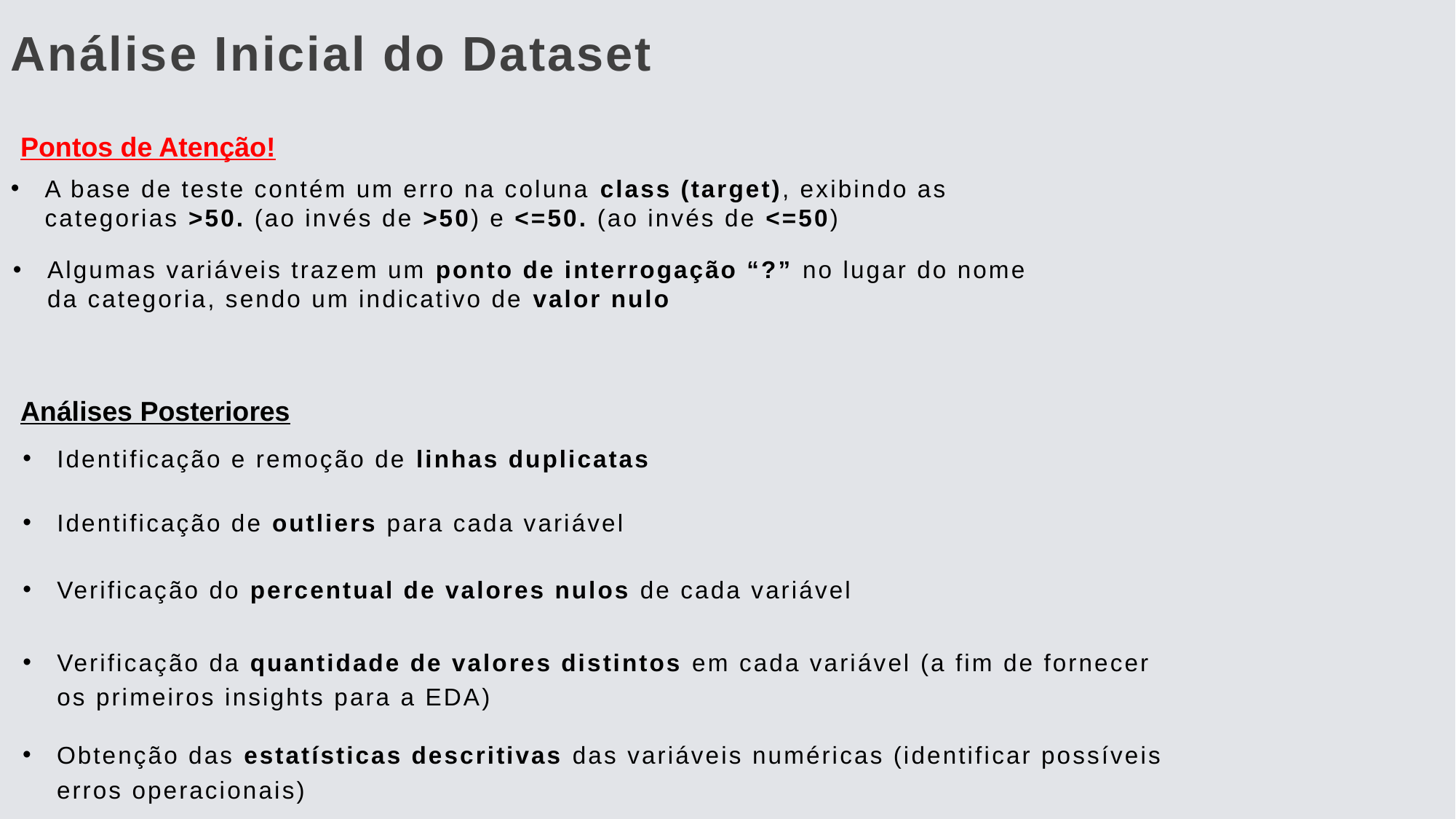

Análise Inicial do Dataset
Pontos de Atenção!
A base de teste contém um erro na coluna class (target), exibindo as categorias >50. (ao invés de >50) e <=50. (ao invés de <=50)
Algumas variáveis trazem um ponto de interrogação “?” no lugar do nome da categoria, sendo um indicativo de valor nulo
Análises Posteriores
Identificação e remoção de linhas duplicatas
Identificação de outliers para cada variável
Verificação do percentual de valores nulos de cada variável
Verificação da quantidade de valores distintos em cada variável (a fim de fornecer os primeiros insights para a EDA)
Obtenção das estatísticas descritivas das variáveis numéricas (identificar possíveis erros operacionais)